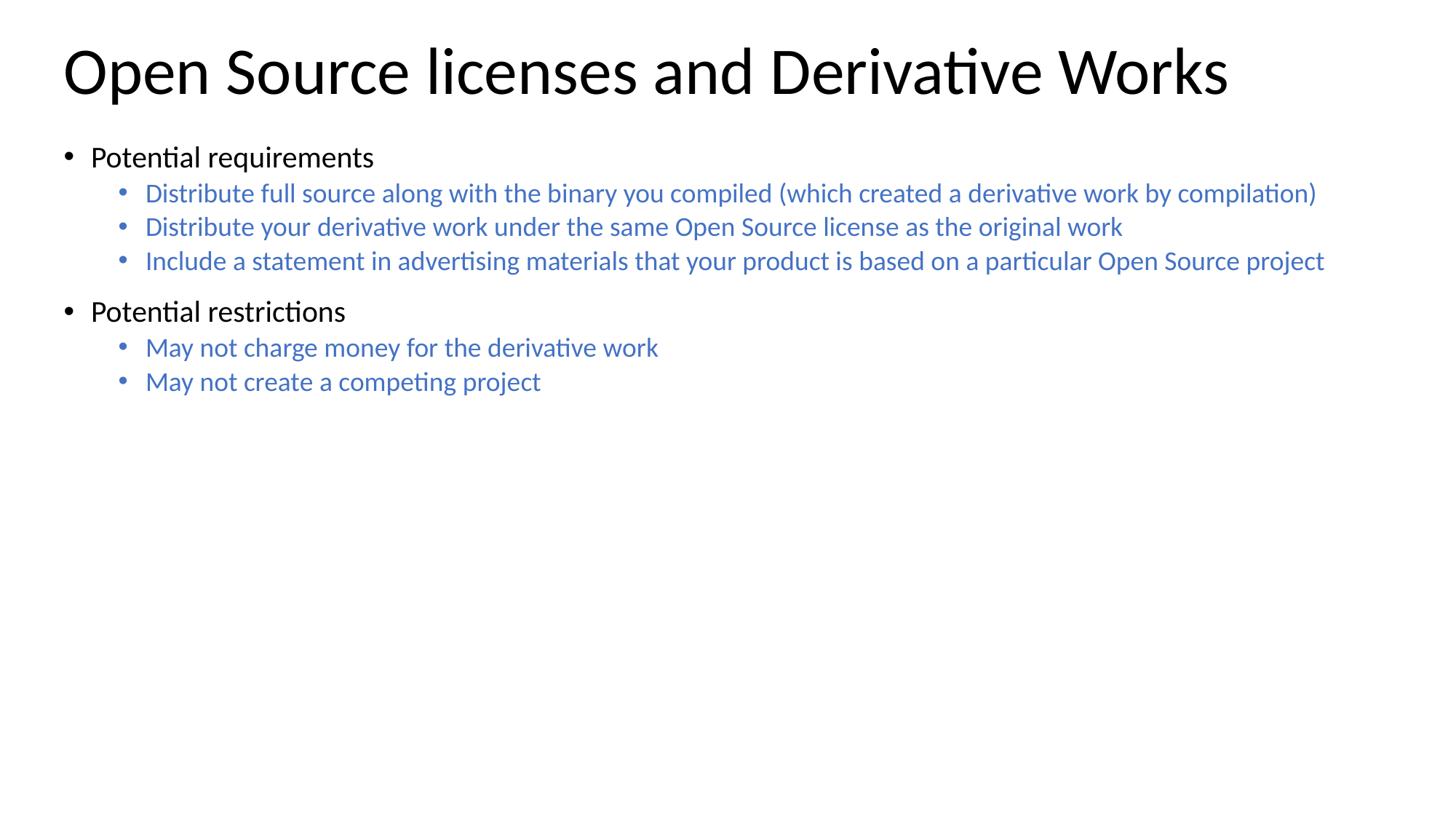

# Open Source licenses and Derivative Works
Potential requirements
Distribute full source along with the binary you compiled (which created a derivative work by compilation)
Distribute your derivative work under the same Open Source license as the original work
Include a statement in advertising materials that your product is based on a particular Open Source project
Potential restrictions
May not charge money for the derivative work
May not create a competing project